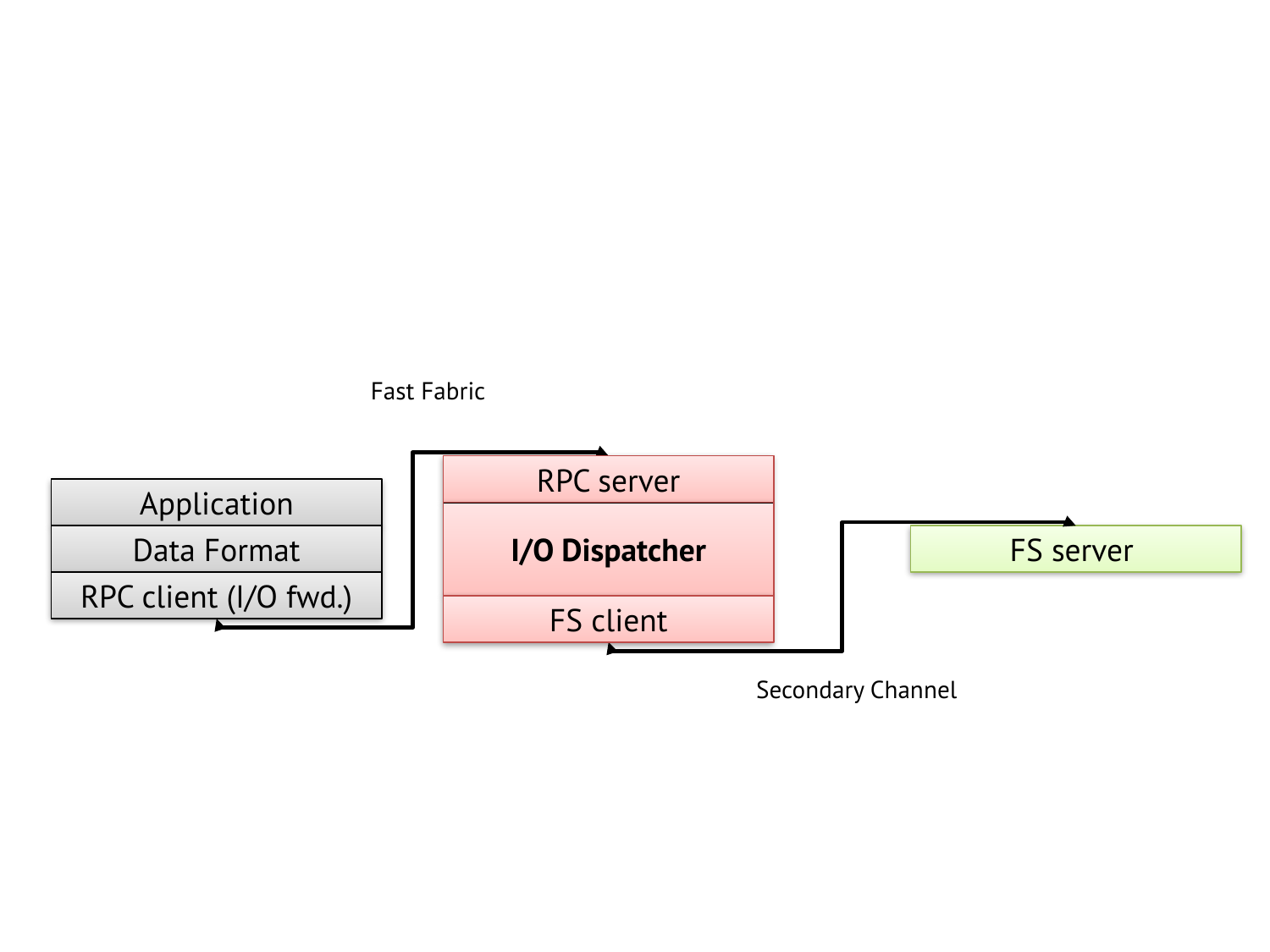

Fast Fabric
RPC server
I/O Dispatcher
FS client
Application
Data Format
RPC client (I/O fwd.)
FS server
Secondary Channel